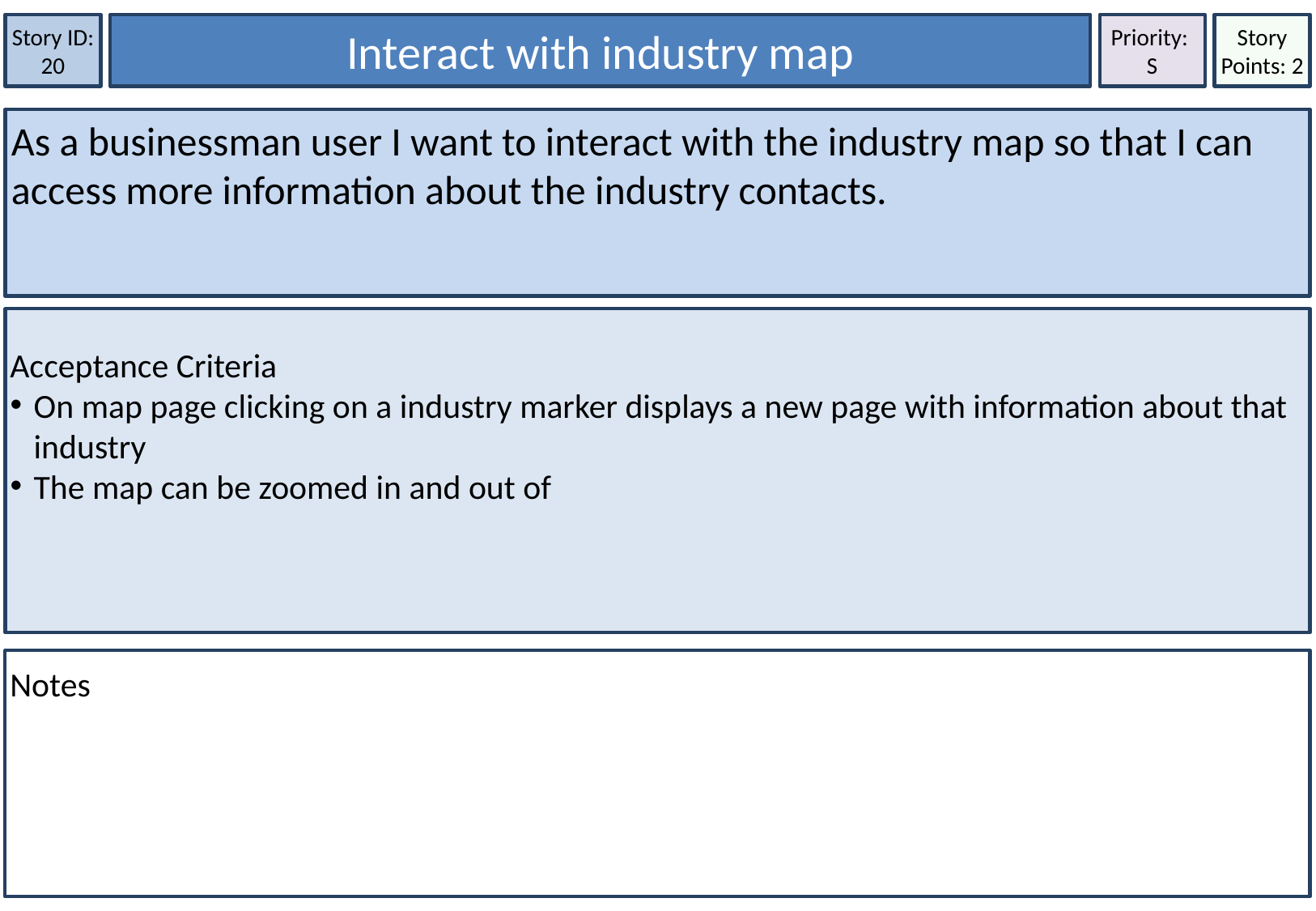

Story Points: 2

Interact with industry map
Story ID: 20
Priority:
S

As a businessman user I want to interact with the industry map so that I can access more information about the industry contacts.

Acceptance Criteria
On map page clicking on a industry marker displays a new page with information about that industry
The map can be zoomed in and out of

Notes